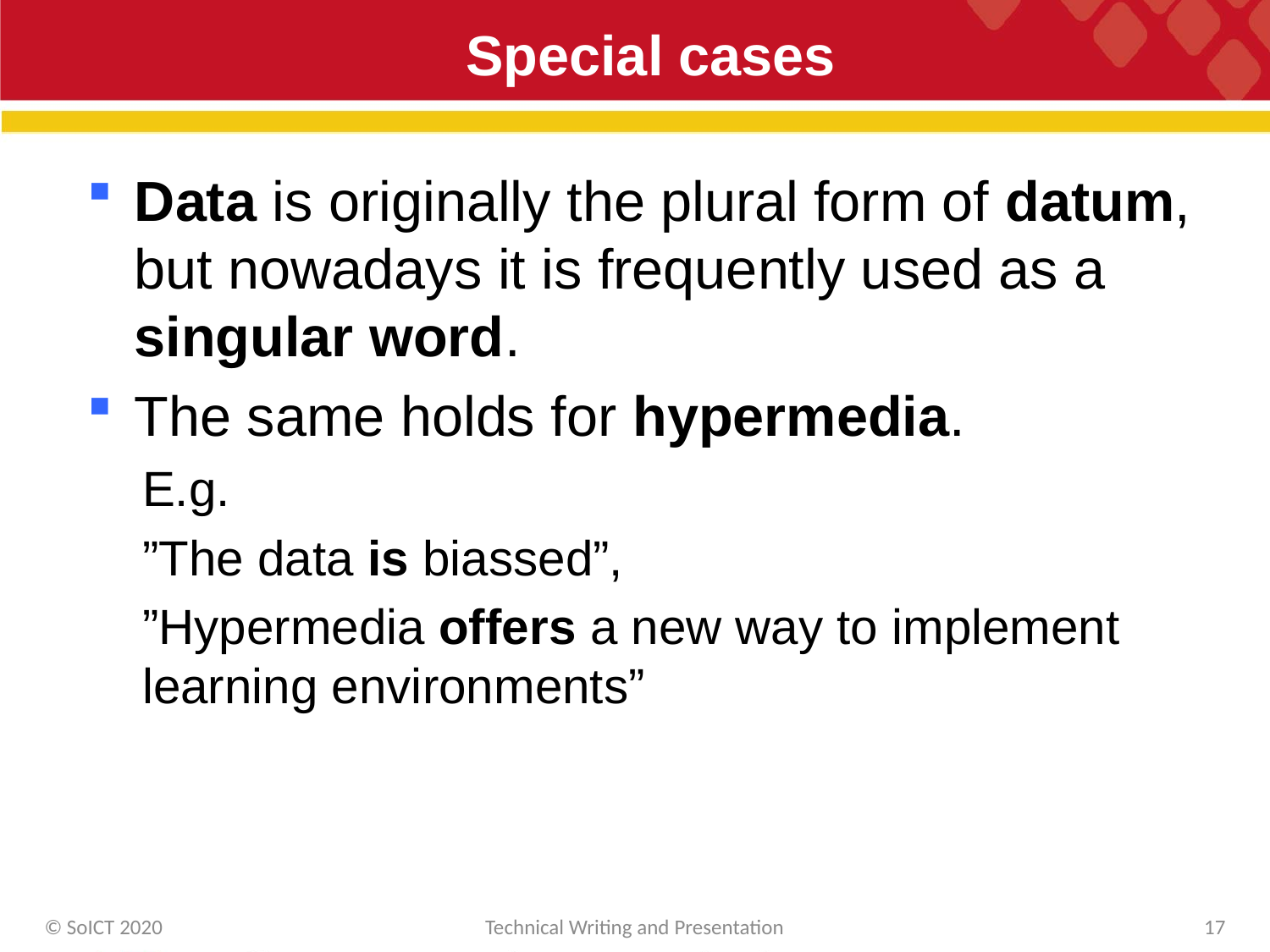

# Special cases
Data is originally the plural form of datum, but nowadays it is frequently used as a singular word.
The same holds for hypermedia.
E.g.
”The data is biassed”,
”Hypermedia offers a new way to implement learning environments”
© SoICT 2020
Technical Writing and Presentation
17